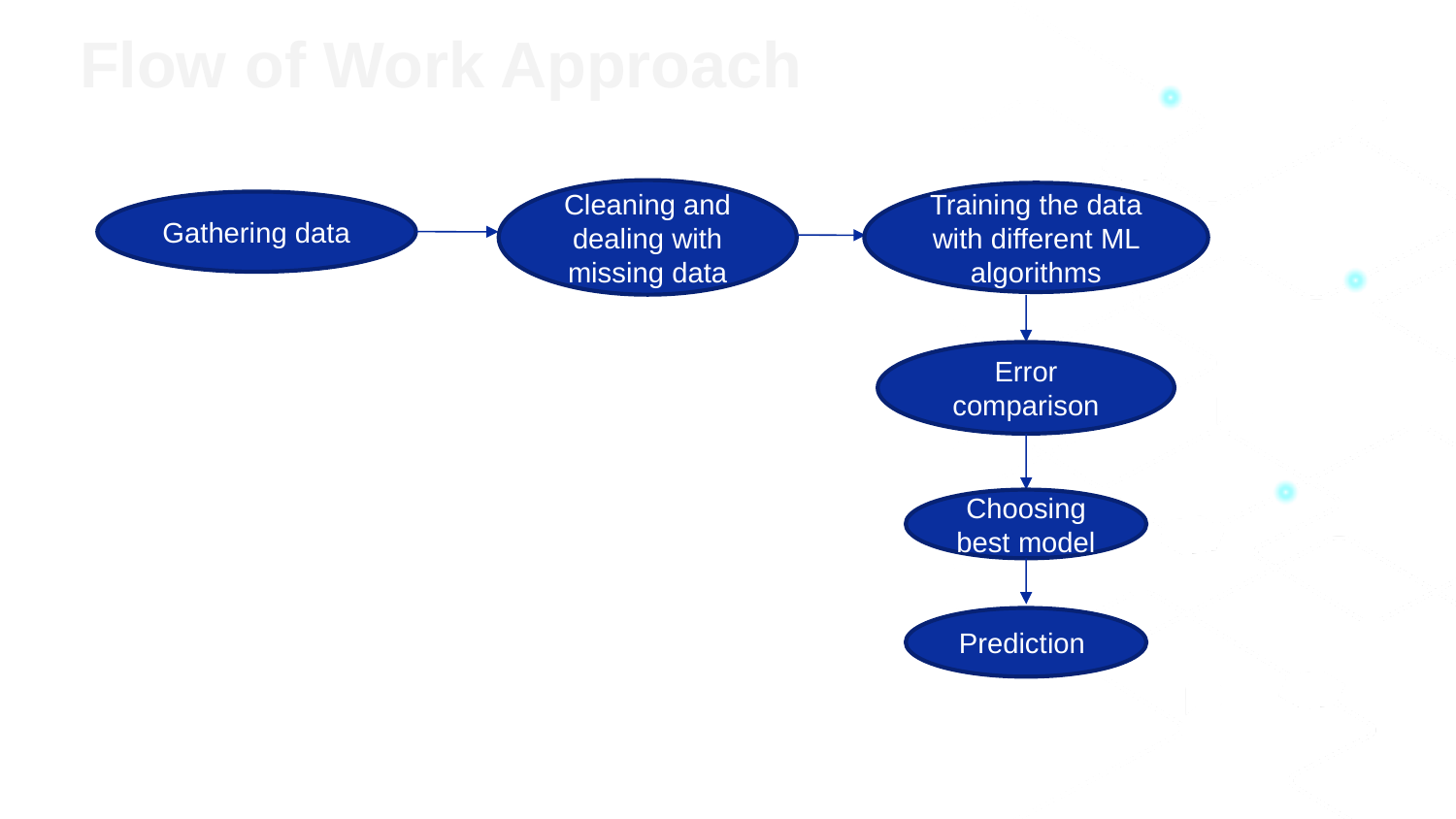

Flow of Work Approach

Cleaning and dealing with missing data
Training the data with different ML algorithms
Gathering data

Error comparison

Choosing best model

Prediction
3